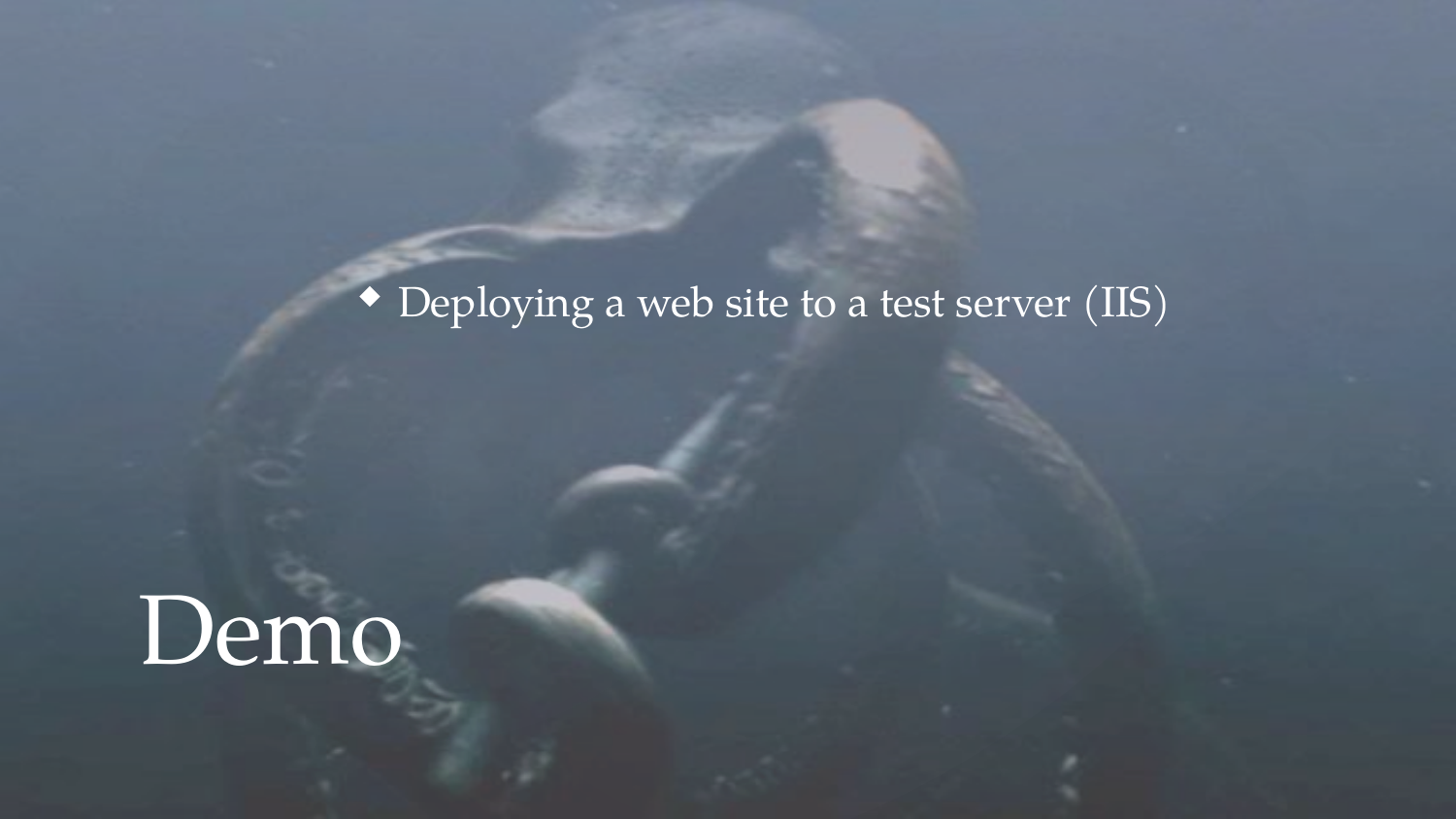

Deploying a web site to a test server (IIS)
# Demo